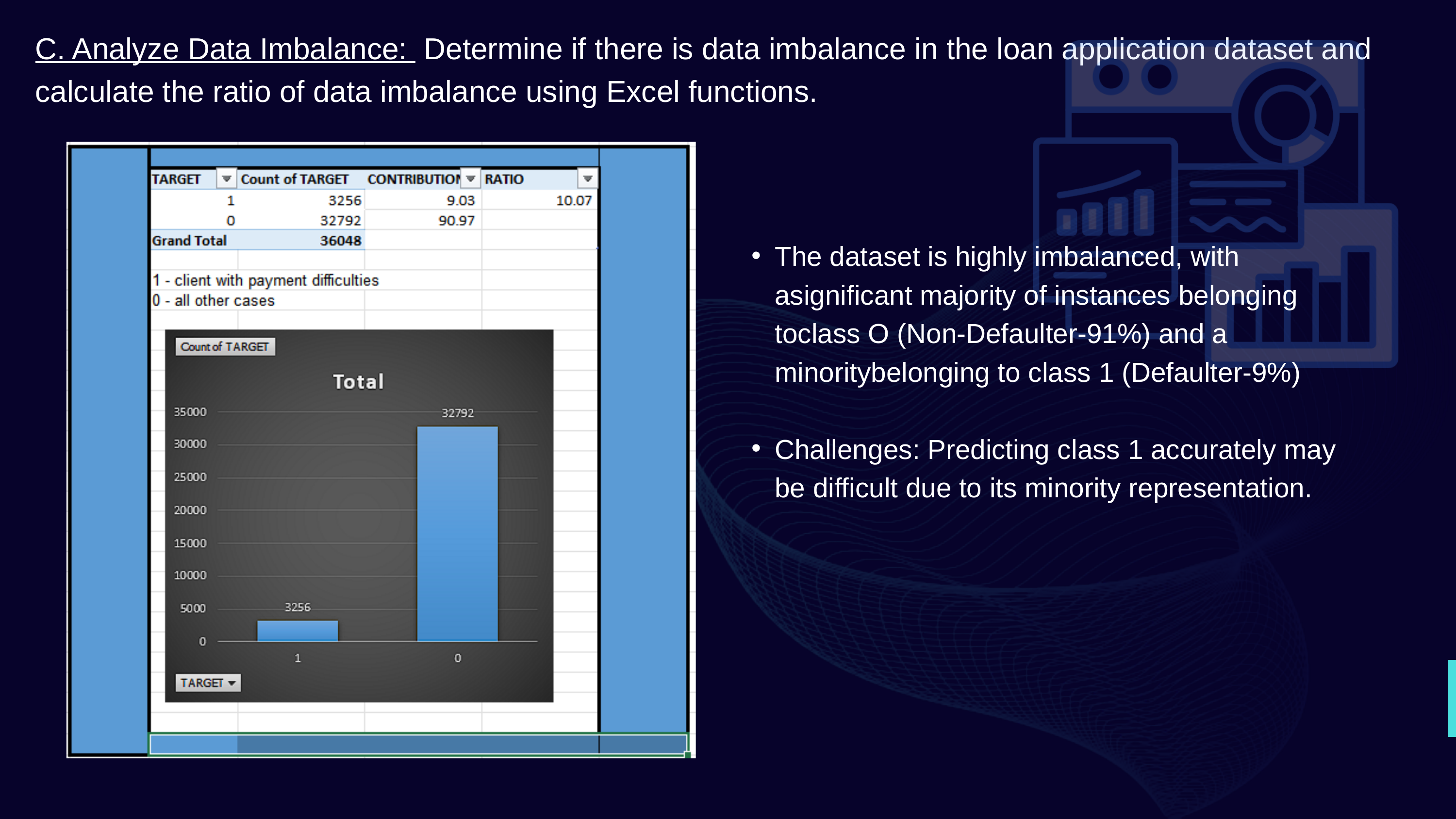

C. Analyze Data Imbalance:  Determine if there is data imbalance in the loan application dataset and calculate the ratio of data imbalance using Excel functions.

The dataset is highly imbalanced, with asignificant majority of instances belonging toclass O (Non-Defaulter-91%) and a minoritybelonging to class 1 (Defaulter-9%)

Challenges: Predicting class 1 accurately may be difficult due to its minority representation.